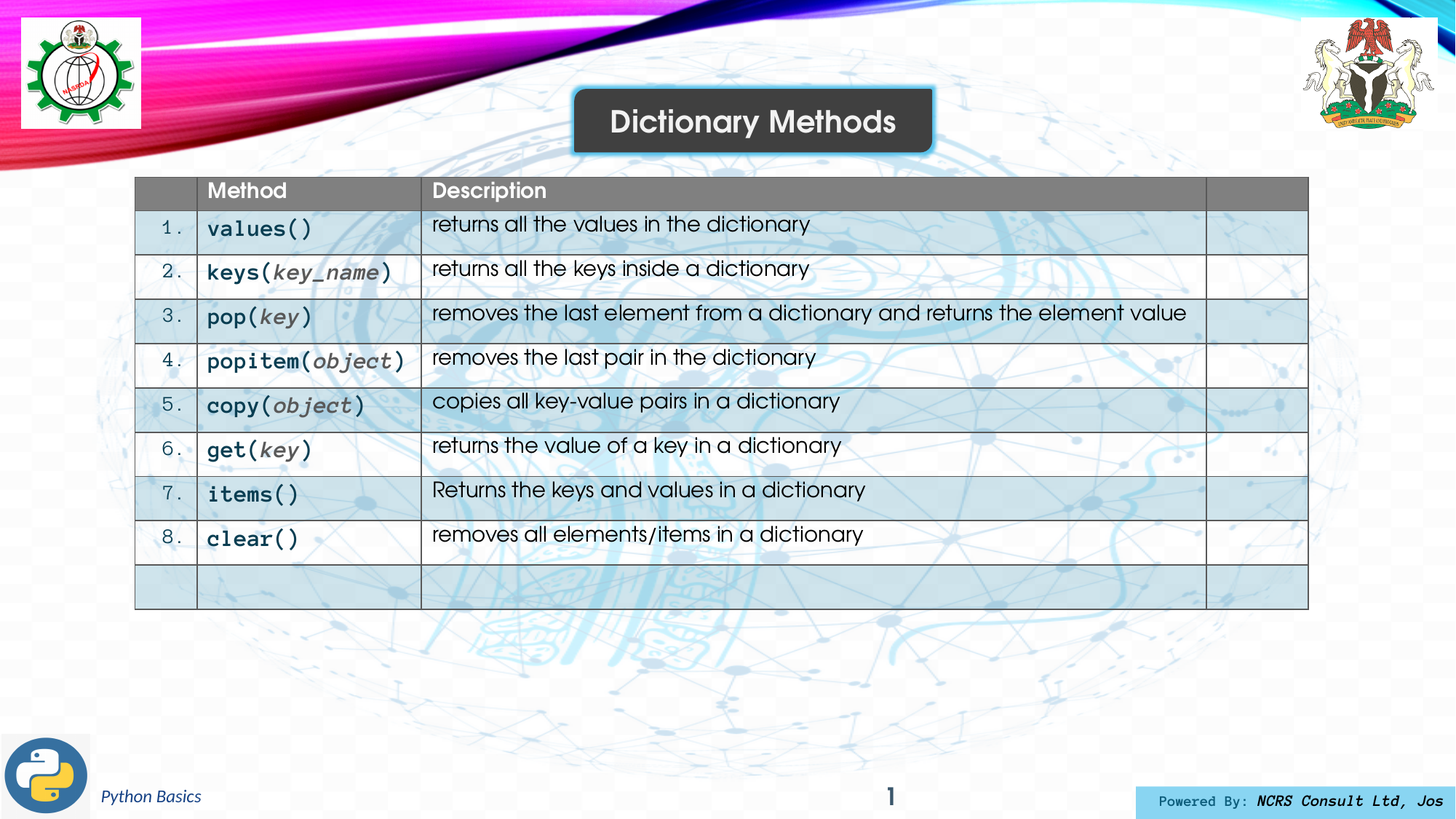

Dictionary Methods
|  | Method | Description |  |
| --- | --- | --- | --- |
| 1. | values() | returns all the values in the dictionary |  |
| 2. | keys(key\_name) | returns all the keys inside a dictionary |  |
| 3. | pop(key) | removes the last element from a dictionary and returns the element value |  |
| 4. | popitem(object) | removes the last pair in the dictionary |  |
| 5. | copy(object) | copies all key-value pairs in a dictionary |  |
| 6. | get(key) | returns the value of a key in a dictionary |  |
| 7. | items() | Returns the keys and values in a dictionary |  |
| 8. | clear() | removes all elements/items in a dictionary |  |
|  |  |  |  |
1